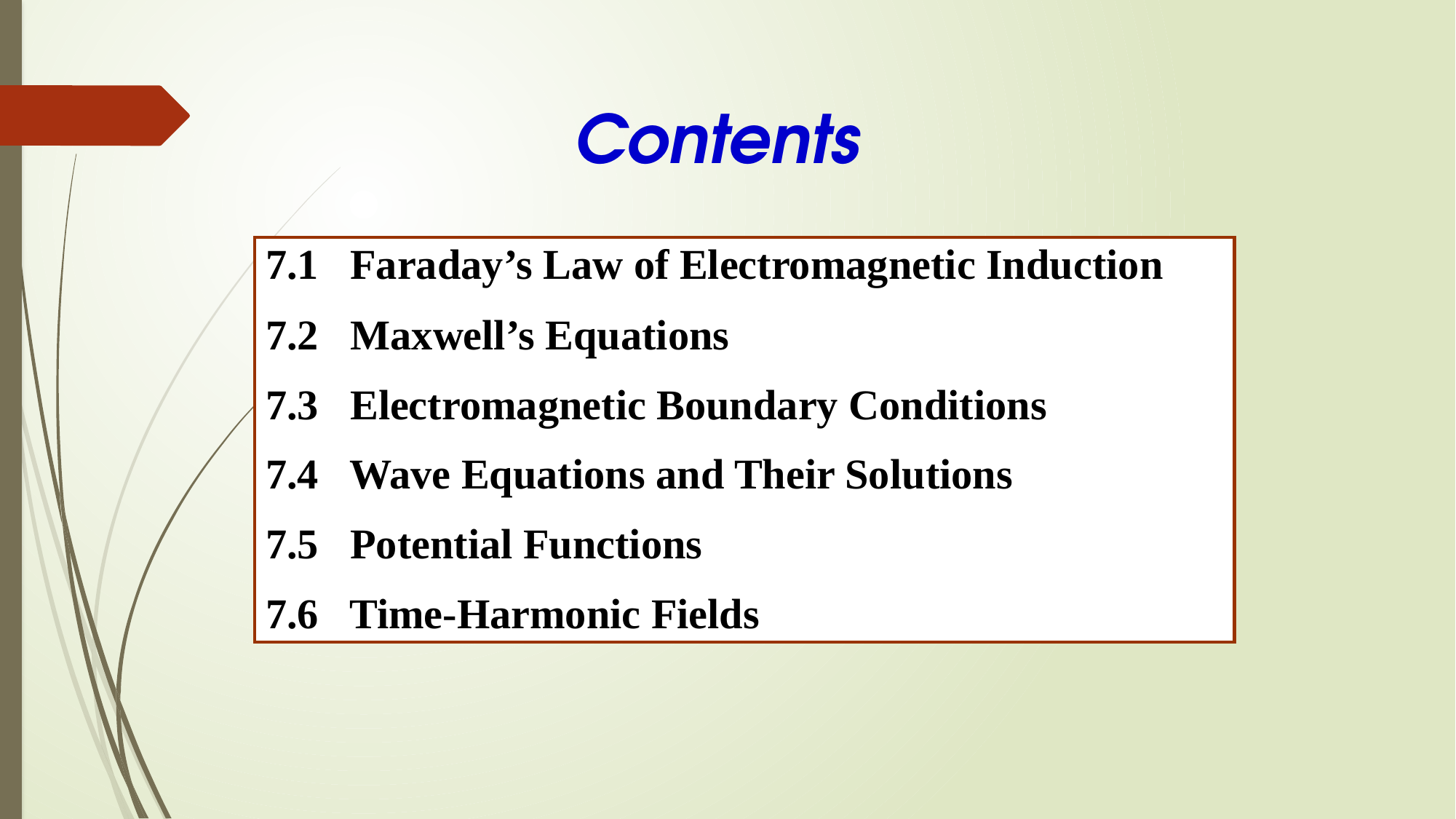

Contents
7.1   Faraday’s Law of Electromagnetic Induction
7.2   Maxwell’s Equations
7.3   Electromagnetic Boundary Conditions
7.4   Wave Equations and Their Solutions
7.5   Potential Functions
7.6   Time-Harmonic Fields